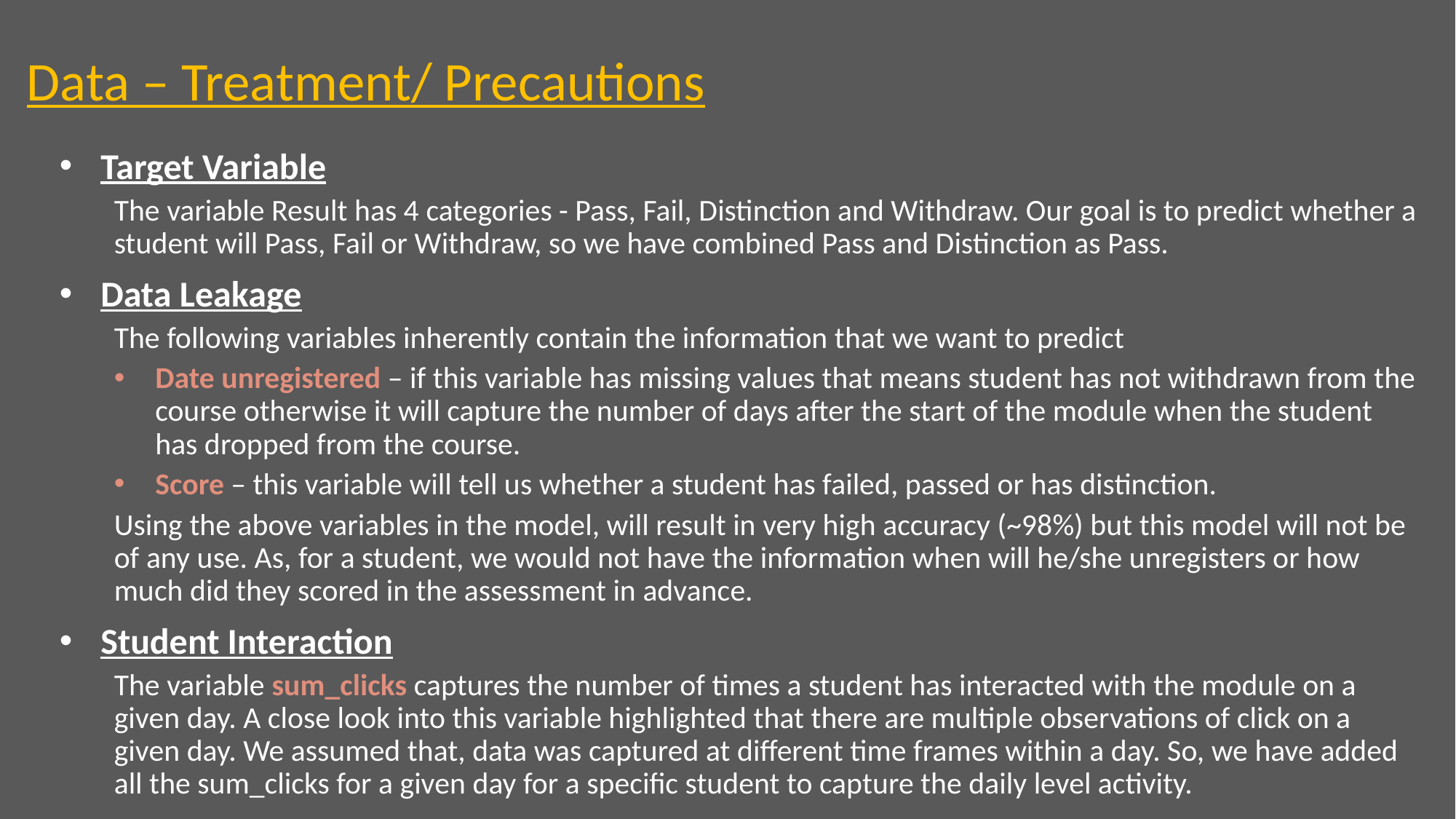

# Data – Treatment/ Precautions
Target Variable
The variable Result has 4 categories - Pass, Fail, Distinction and Withdraw. Our goal is to predict whether a student will Pass, Fail or Withdraw, so we have combined Pass and Distinction as Pass.
Data Leakage
The following variables inherently contain the information that we want to predict
Date unregistered – if this variable has missing values that means student has not withdrawn from the course otherwise it will capture the number of days after the start of the module when the student has dropped from the course.
Score – this variable will tell us whether a student has failed, passed or has distinction.
Using the above variables in the model, will result in very high accuracy (~98%) but this model will not be of any use. As, for a student, we would not have the information when will he/she unregisters or how much did they scored in the assessment in advance.
Student Interaction
The variable sum_clicks captures the number of times a student has interacted with the module on a given day. A close look into this variable highlighted that there are multiple observations of click on a given day. We assumed that, data was captured at different time frames within a day. So, we have added all the sum_clicks for a given day for a specific student to capture the daily level activity.